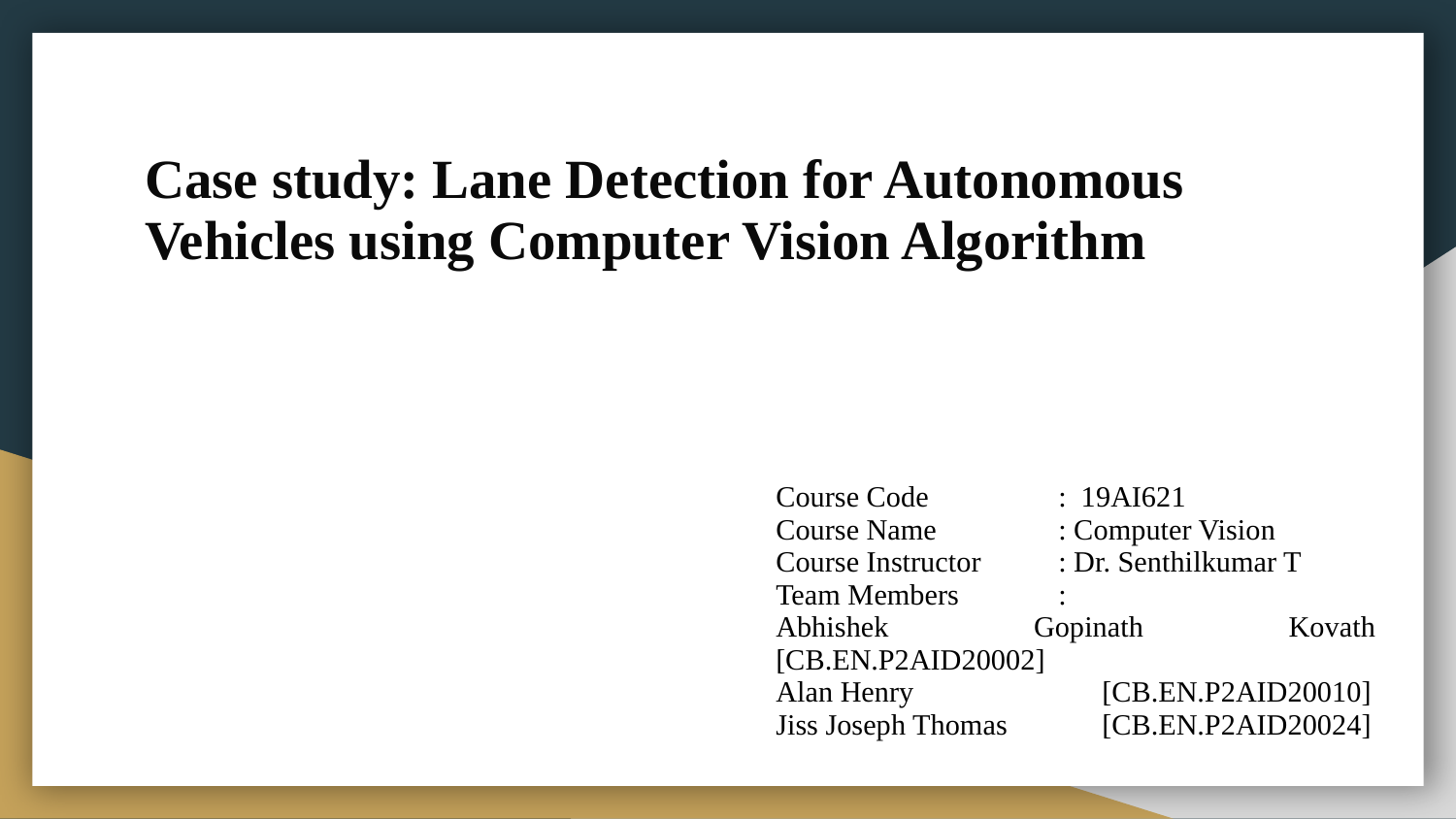

# Case study: Lane Detection for Autonomous Vehicles using Computer Vision Algorithm
Course Code 	:  19AI621
Course Name 	: Computer Vision
Course Instructor	: Dr. Senthilkumar T
Team Members	:
Abhishek Gopinath Kovath [CB.EN.P2AID20002]
Alan Henry 			      [CB.EN.P2AID20010]
Jiss Joseph Thomas 	      [CB.EN.P2AID20024]